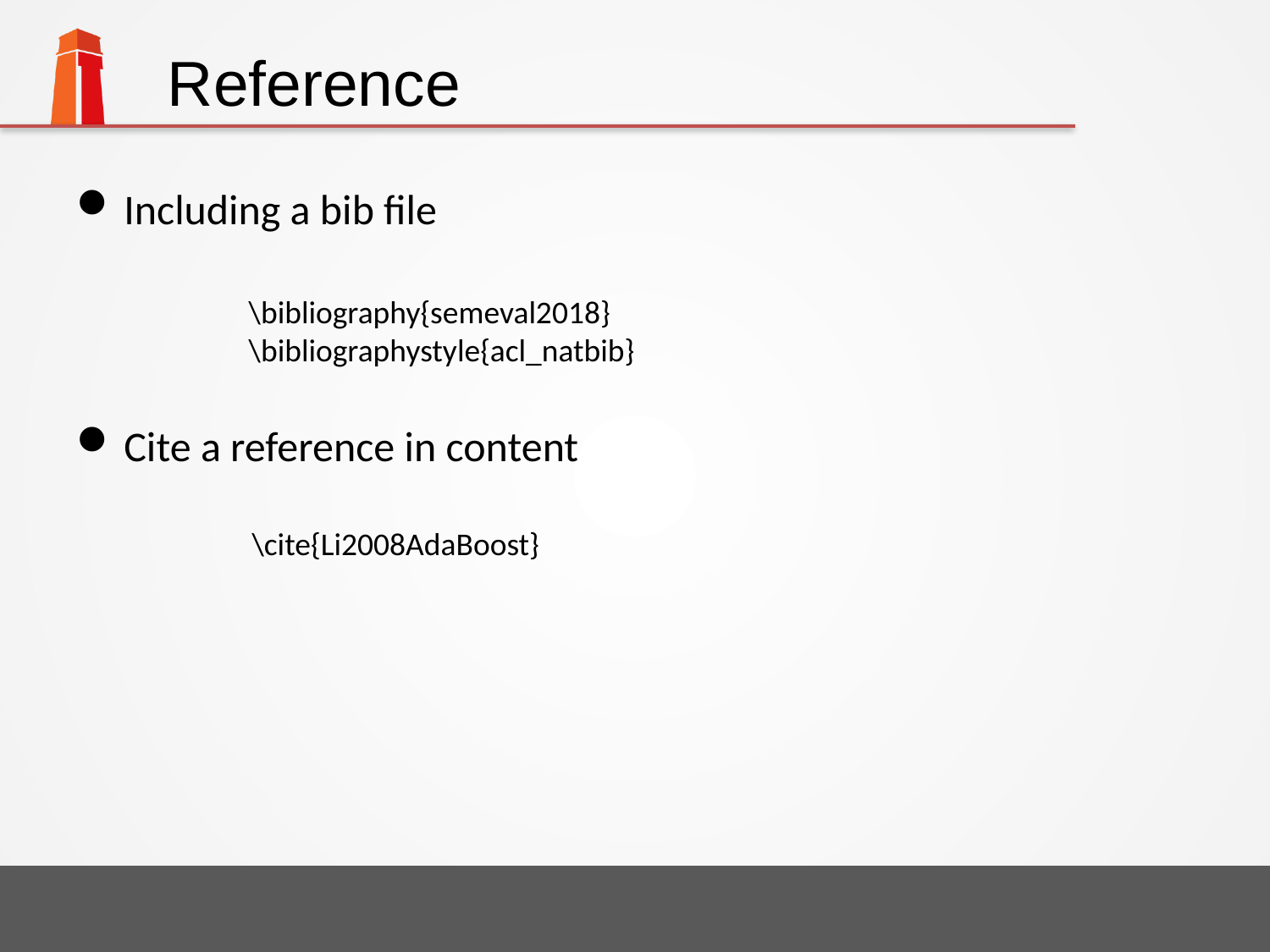

# Reference
Including a bib file

Cite a reference in content
\bibliography{semeval2018}
\bibliographystyle{acl_natbib}
\cite{Li2008AdaBoost}